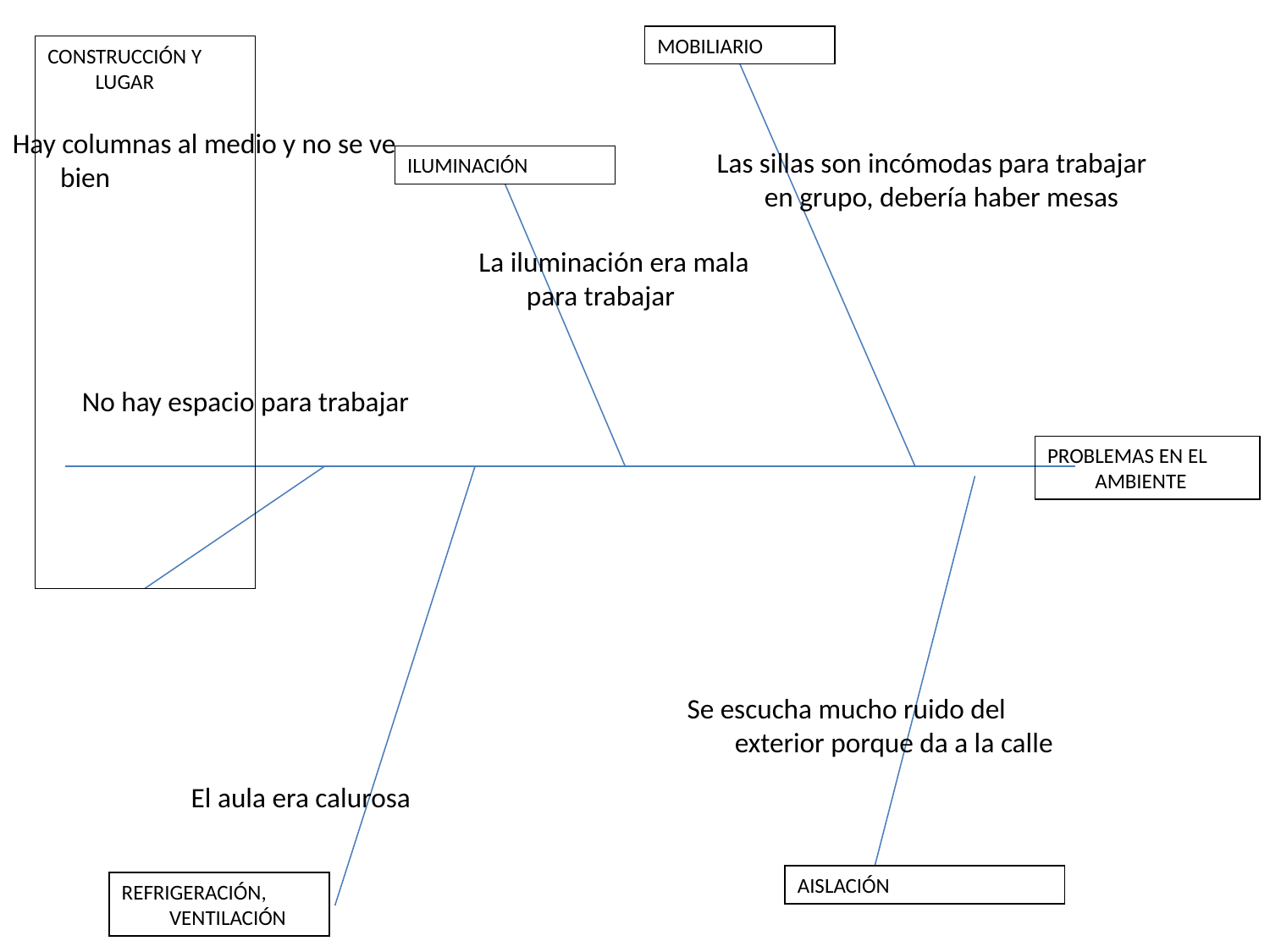

MOBILIARIO
CONSTRUCCIÓN Y LUGAR
Hay columnas al medio y no se ve bien
Las sillas son incómodas para trabajar en grupo, debería haber mesas
ILUMINACIÓN
La iluminación era mala para trabajar
No hay espacio para trabajar
PROBLEMAS EN EL AMBIENTE
Se escucha mucho ruido del exterior porque da a la calle
El aula era calurosa
AISLACIÓN
REFRIGERACIÓN, VENTILACIÓN